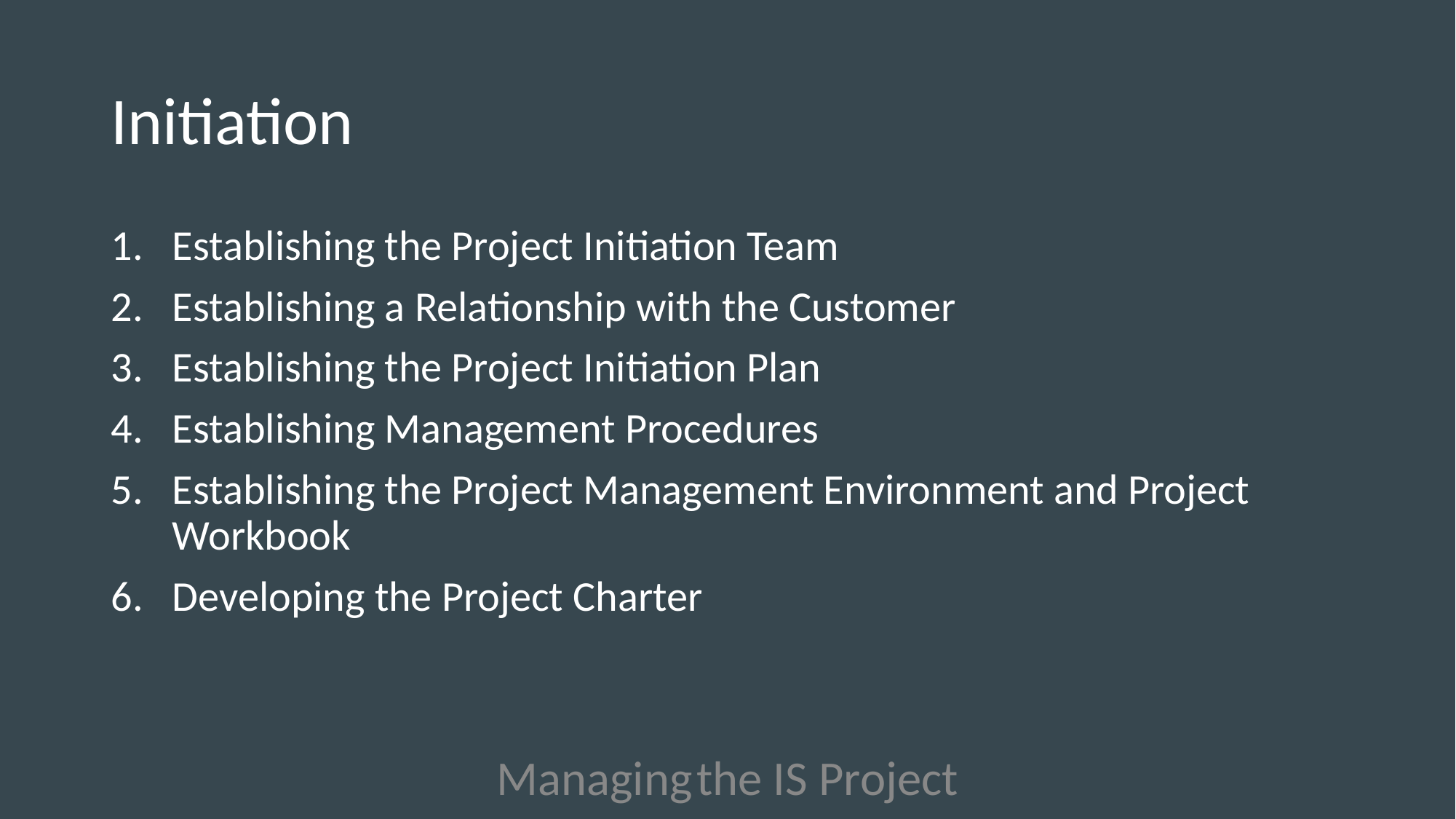

# Initiation
Establishing the Project Initiation Team
Establishing a Relationship with the Customer
Establishing the Project Initiation Plan
Establishing Management Procedures
Establishing the Project Management Environment and Project Workbook
Developing the Project Charter

Managing the IS Project